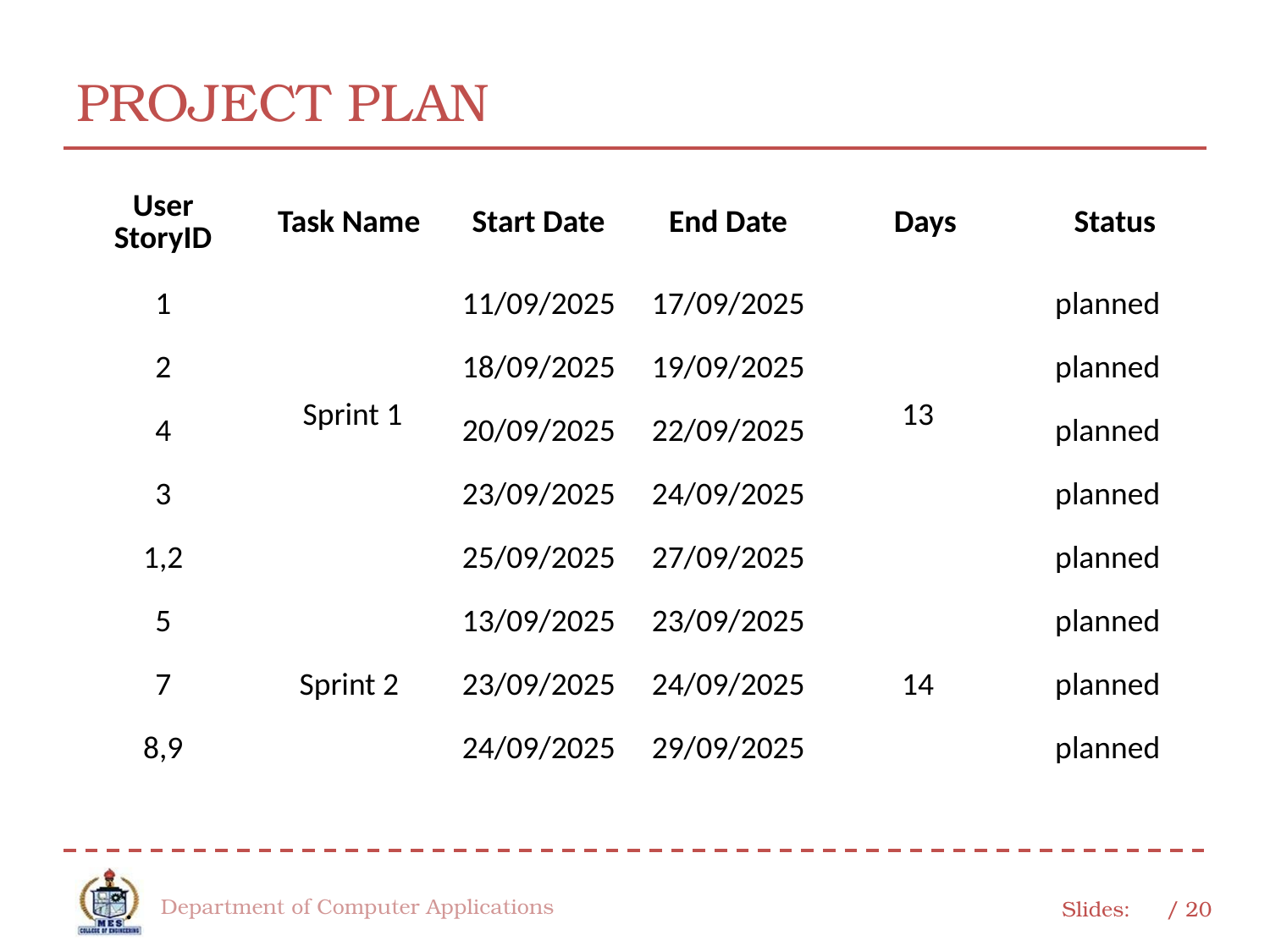

# PROJECT PLAN

| User StoryID | Task Name | Start Date | End Date | Days | Status |
| --- | --- | --- | --- | --- | --- |
| 1 | Sprint 1 | 11/09/2025 | 17/09/2025 | 13 | planned |
| 2 |  | 18/09/2025 | 19/09/2025 |  | planned |
| 4 |  | 20/09/2025 | 22/09/2025 |  | planned |
| 3 |  | 23/09/2025 | 24/09/2025 |  | planned |
| 1,2 |  | 25/09/2025 | 27/09/2025 |  | planned |
| 5 | Sprint 2 | 13/09/2025 | 23/09/2025 | 14 | planned |
| 7 |  | 23/09/2025 | 24/09/2025 |  | planned |
| 8,9 |  | 24/09/2025 | 29/09/2025 |  | planned |
.
Department of Computer Applications
22